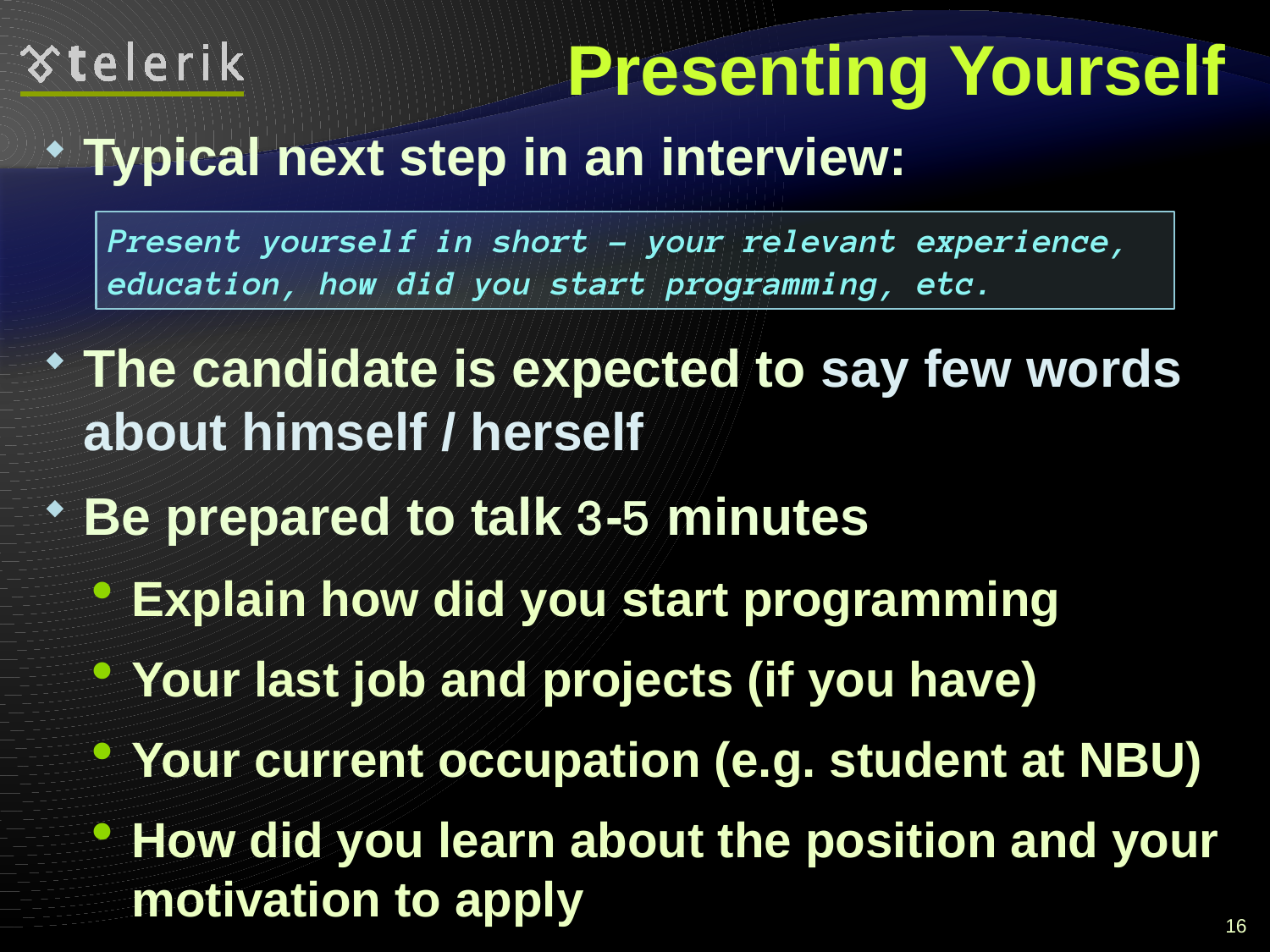

# Presenting Yourself
Typical next step in an interview:

The candidate is expected to say few words about himself / herself
Be prepared to talk 3-5 minutes
Explain how did you start programming
Your last job and projects (if you have)
Your current occupation (e.g. student at NBU)
How did you learn about the position and your motivation to apply
Present yourself in short – your relevant experience, education, how did you start programming, etc.
16